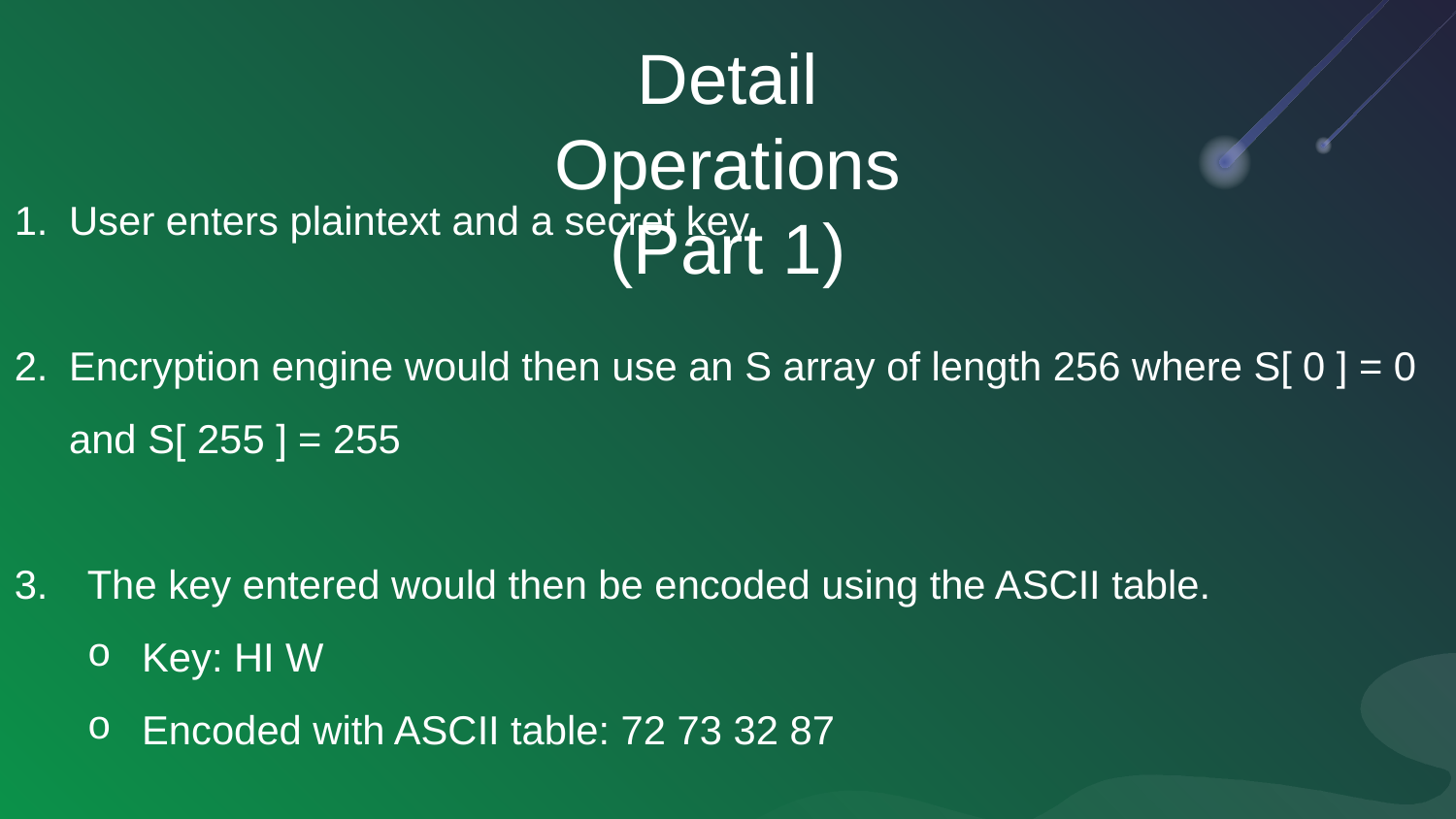

# Detail Operations (Part 1)
User enters plaintext and a secret key

Encryption engine would then use an S array of length 256 where S[ 0 ] = 0 and S[ 255 ] = 255

The key entered would then be encoded using the ASCII table.
Key: HI W
Encoded with ASCII table: 72 73 32 87